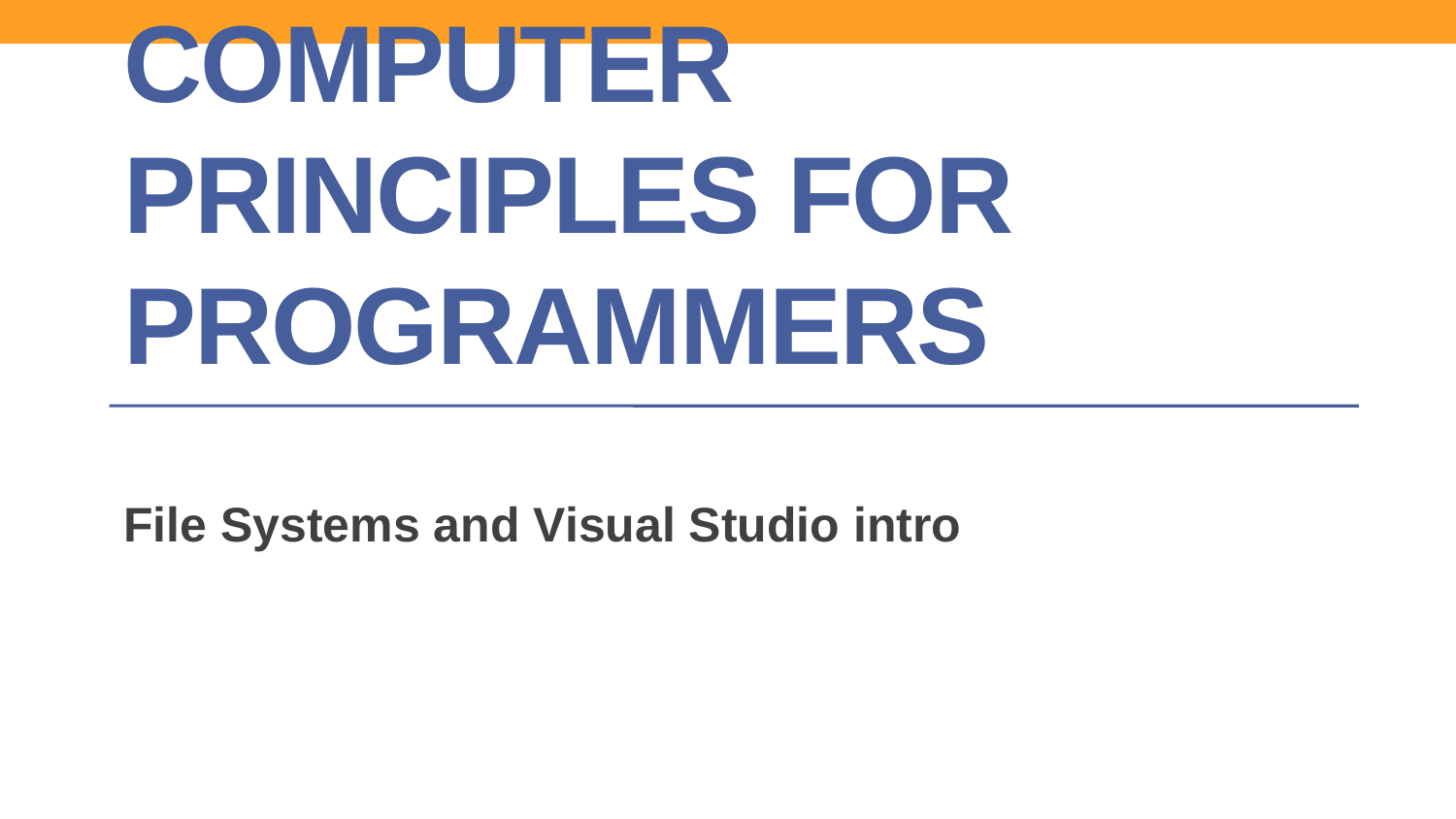

# Computer Principles for Programmers

File Systems and Visual Studio intro